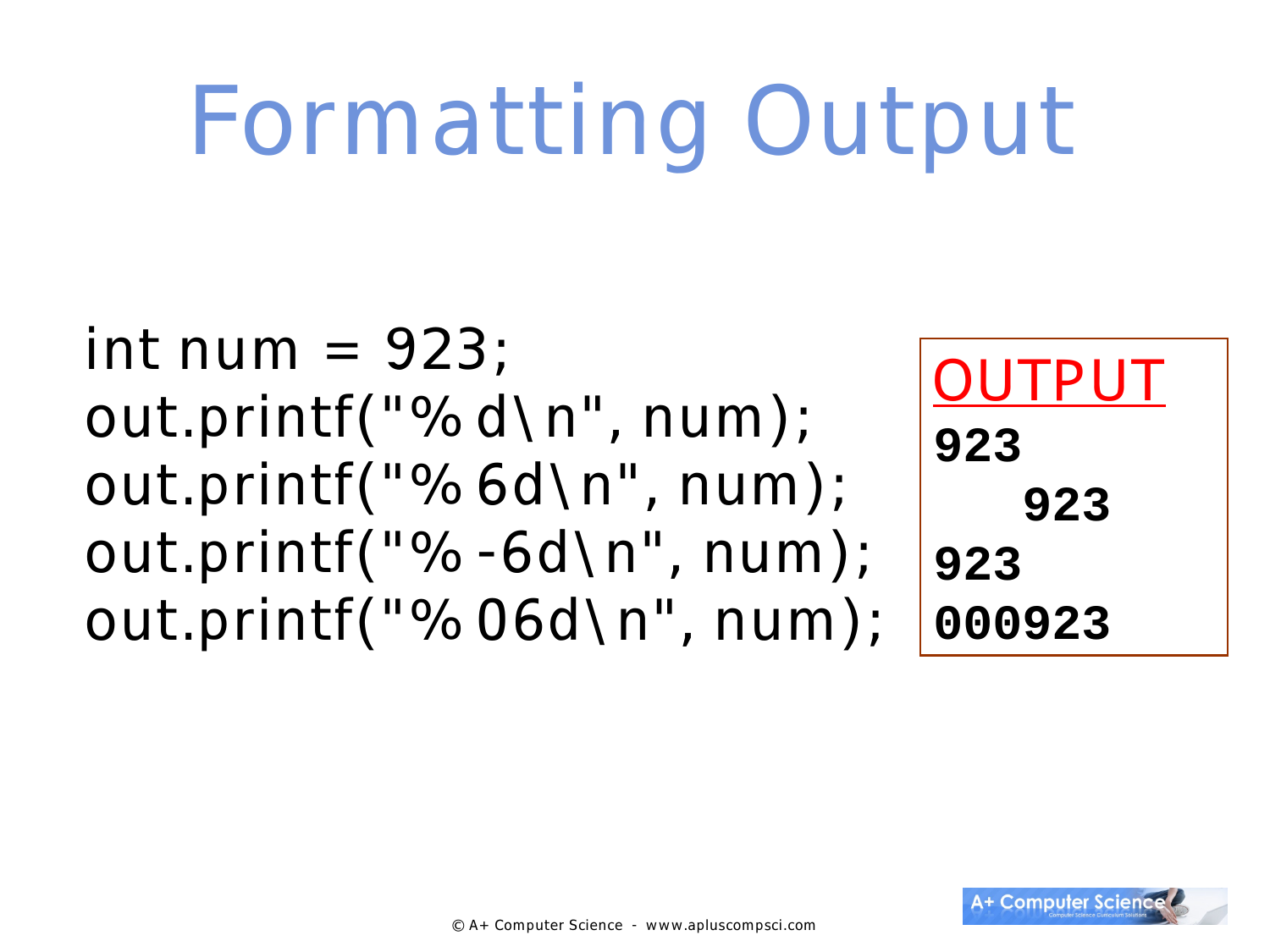

Formatting Output
int num = 923;
out.printf("%d\n", num);
out.printf("%6d\n", num);
out.printf("%-6d\n", num);
out.printf("%06d\n", num);
OUTPUT
923
   923
923
000923

© A+ Computer Science  -  www.apluscompsci.com